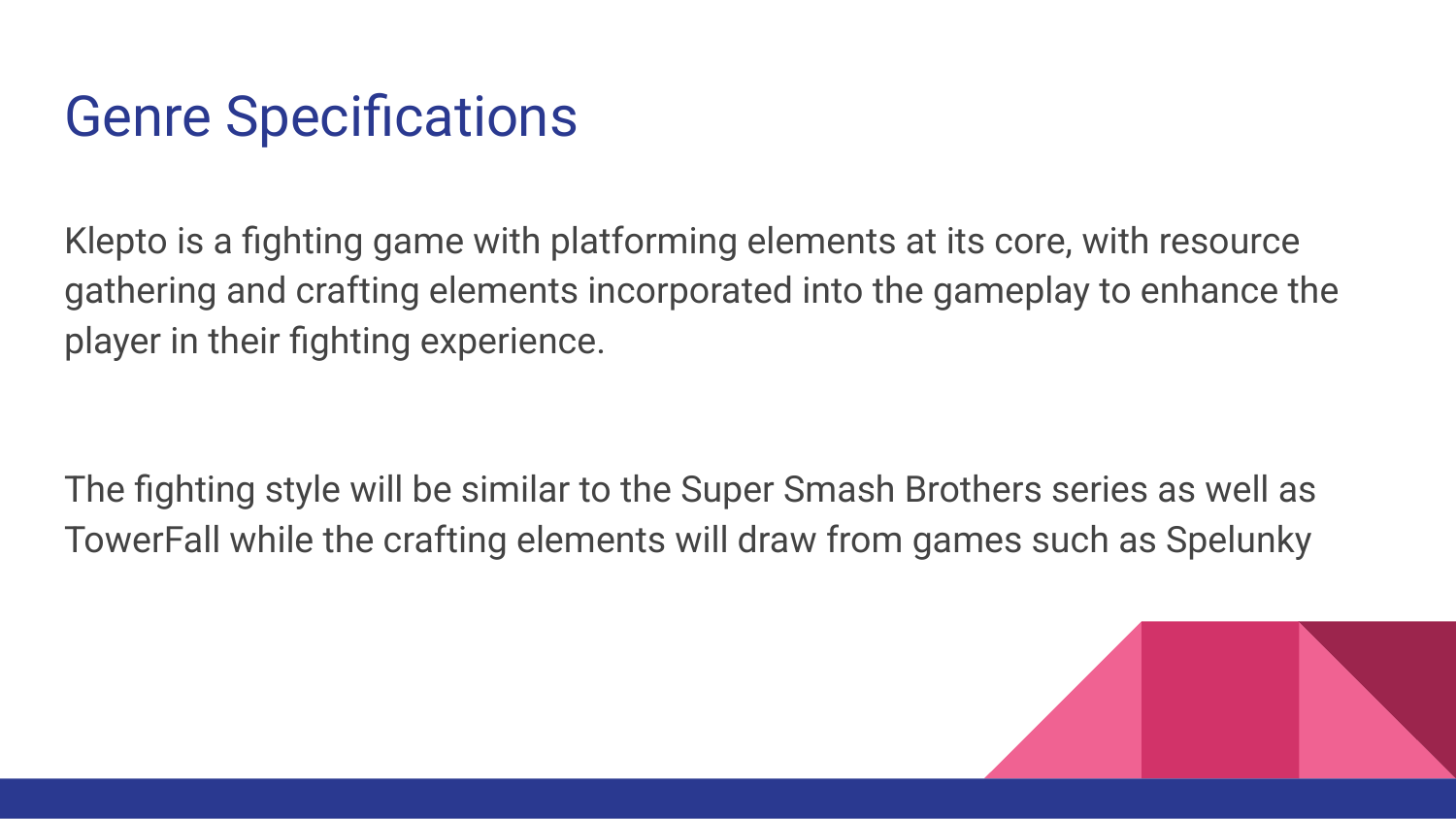

# Genre Specifications
Klepto is a fighting game with platforming elements at its core, with resource gathering and crafting elements incorporated into the gameplay to enhance the player in their fighting experience.

The fighting style will be similar to the Super Smash Brothers series as well as TowerFall while the crafting elements will draw from games such as Spelunky